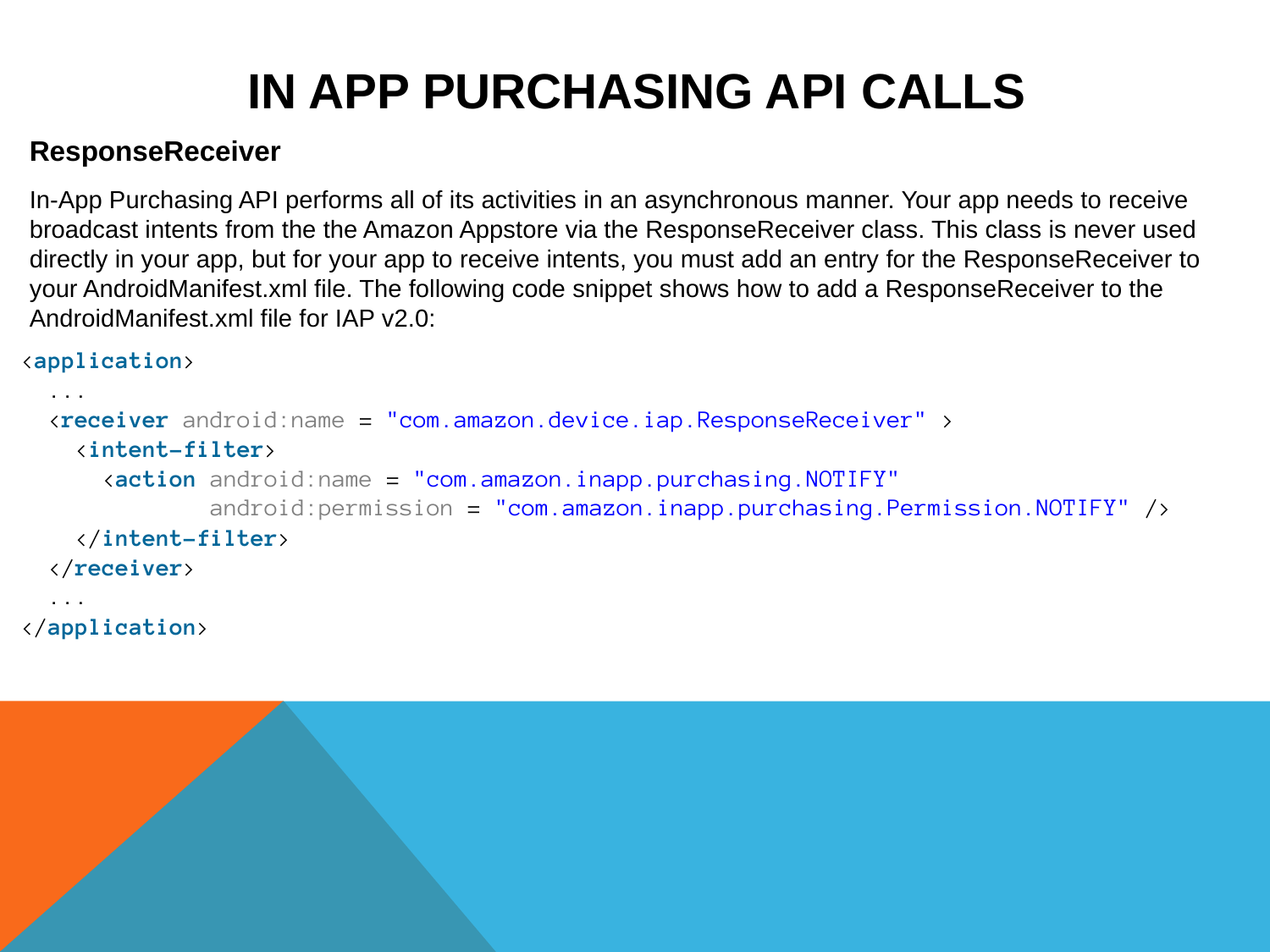

# In App Purchasing api calls
ResponseReceiver

In-App Purchasing API performs all of its activities in an asynchronous manner. Your app needs to receive broadcast intents from the the Amazon Appstore via the ResponseReceiver class. This class is never used directly in your app, but for your app to receive intents, you must add an entry for the ResponseReceiver to your AndroidManifest.xml file. The following code snippet shows how to add a ResponseReceiver to the AndroidManifest.xml file for IAP v2.0:
<application>
  ...
  <receiver android:name = "com.amazon.device.iap.ResponseReceiver" >
    <intent-filter>
      <action android:name = "com.amazon.inapp.purchasing.NOTIFY"
              android:permission = "com.amazon.inapp.purchasing.Permission.NOTIFY" />
    </intent-filter>
  </receiver>
  ...
</application>